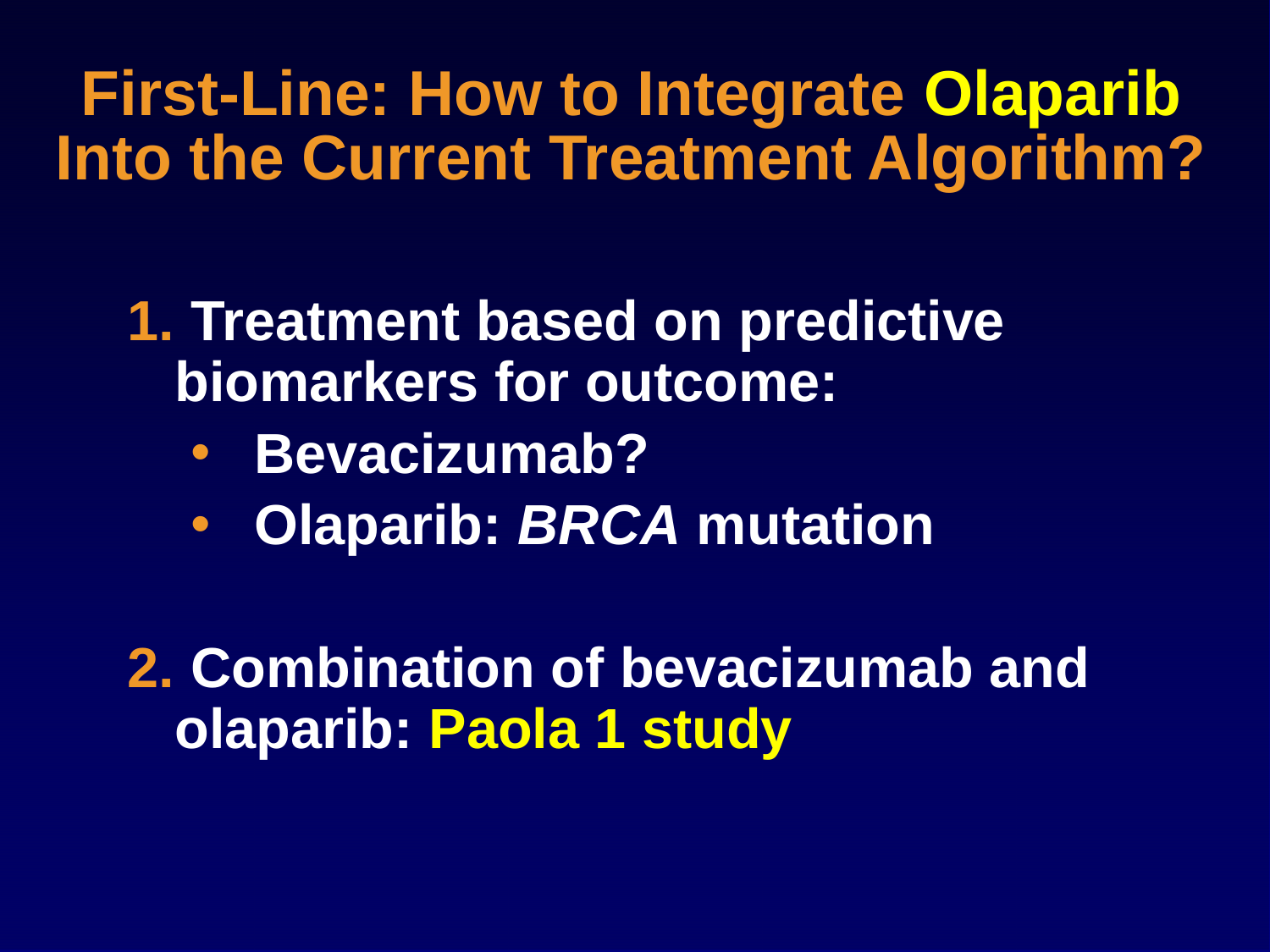

First-Line: How to Integrate Olaparib
Into the Current Treatment Algorithm?
 Treatment based on predictive biomarkers for outcome:
Bevacizumab?
Olaparib: BRCA mutation

 Combination of bevacizumab and  olaparib: Paola 1 study